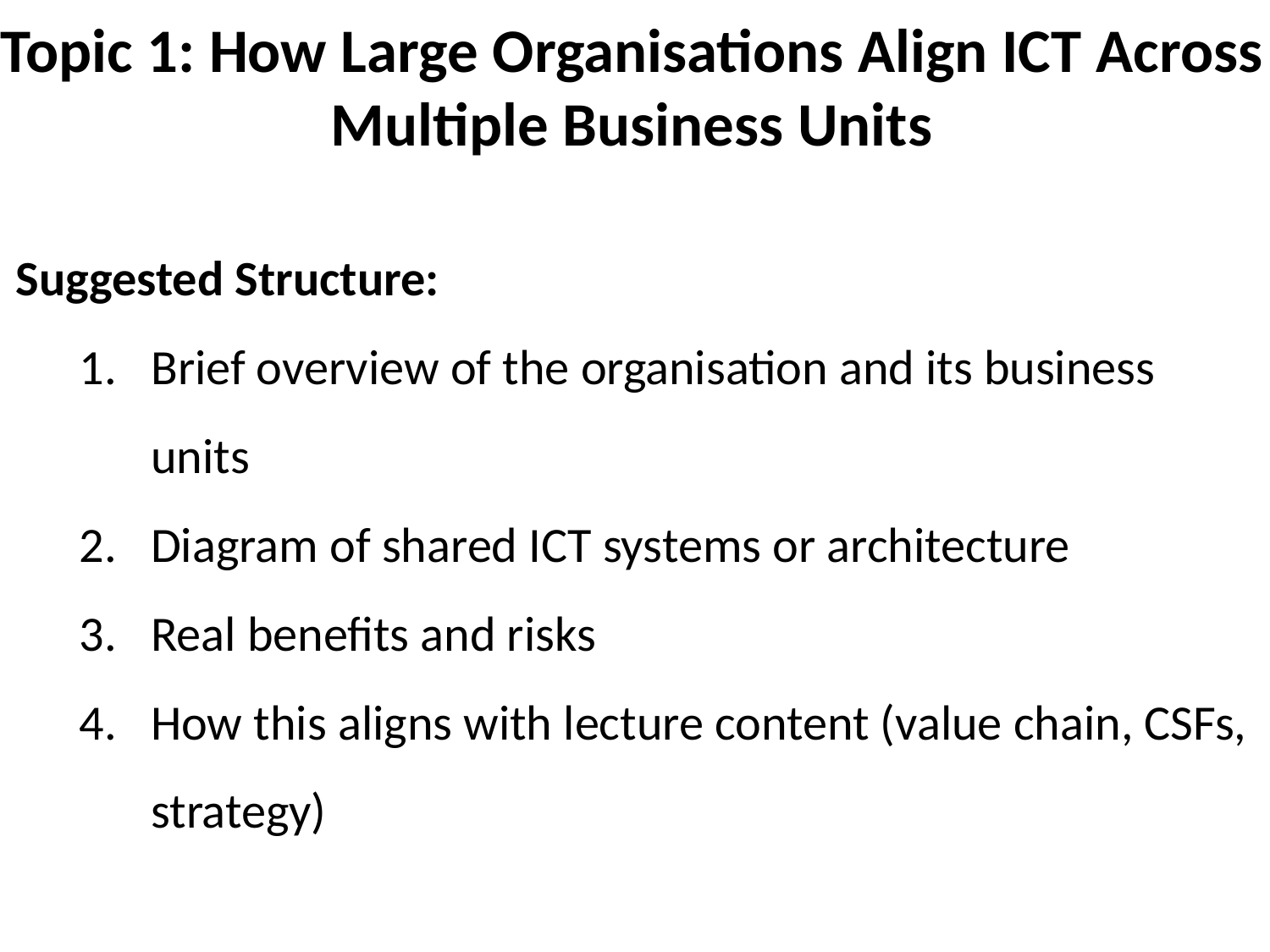

Topic 1: How Large Organisations Align ICT Across Multiple Business Units
10
Suggested Structure:
Brief overview of the organisation and its business units
Diagram of shared ICT systems or architecture
Real benefits and risks
How this aligns with lecture content (value chain, CSFs, strategy)